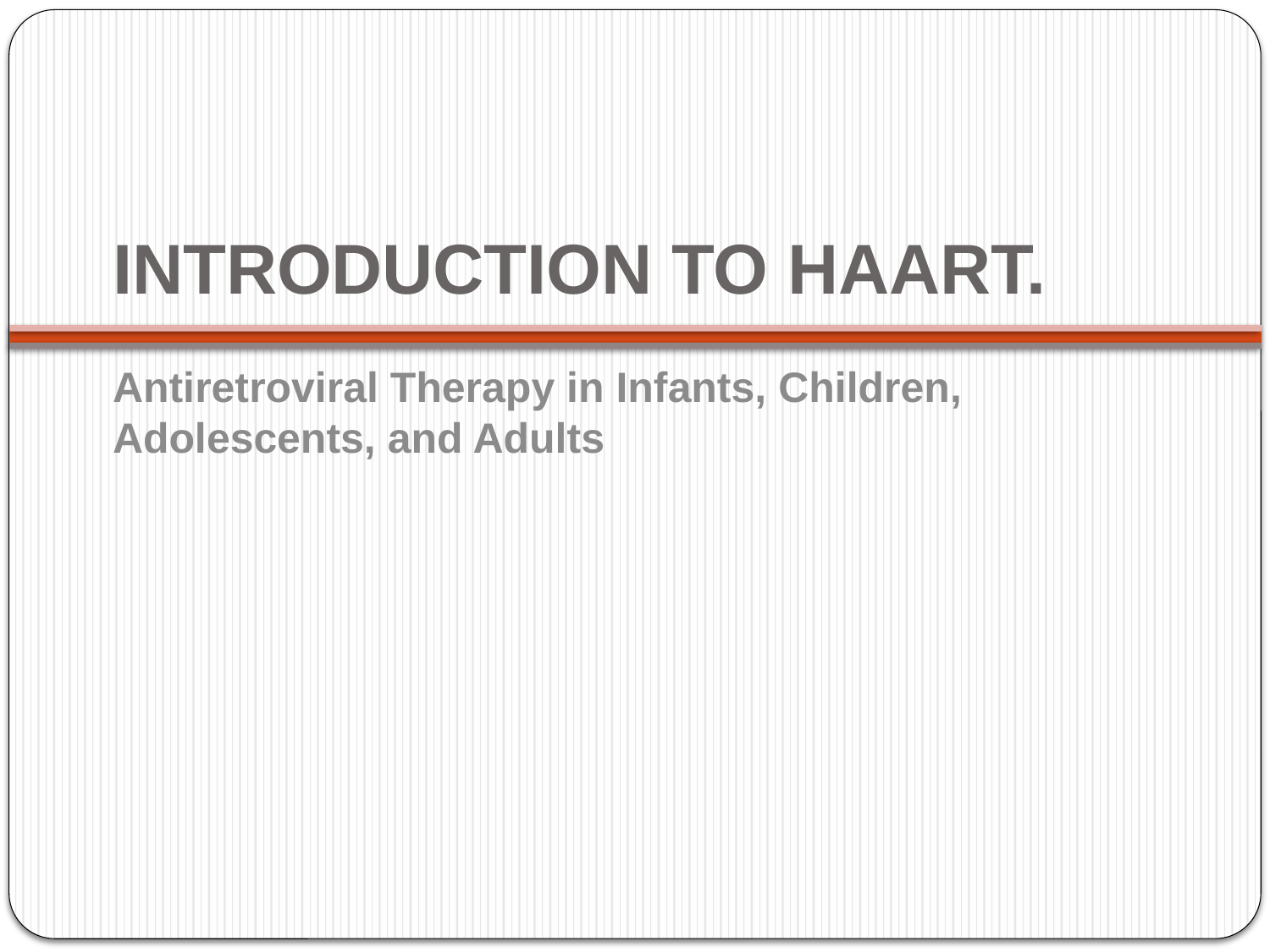

# INTRODUCTION TO HAART.
Antiretroviral Therapy in Infants, Children, Adolescents, and Adults